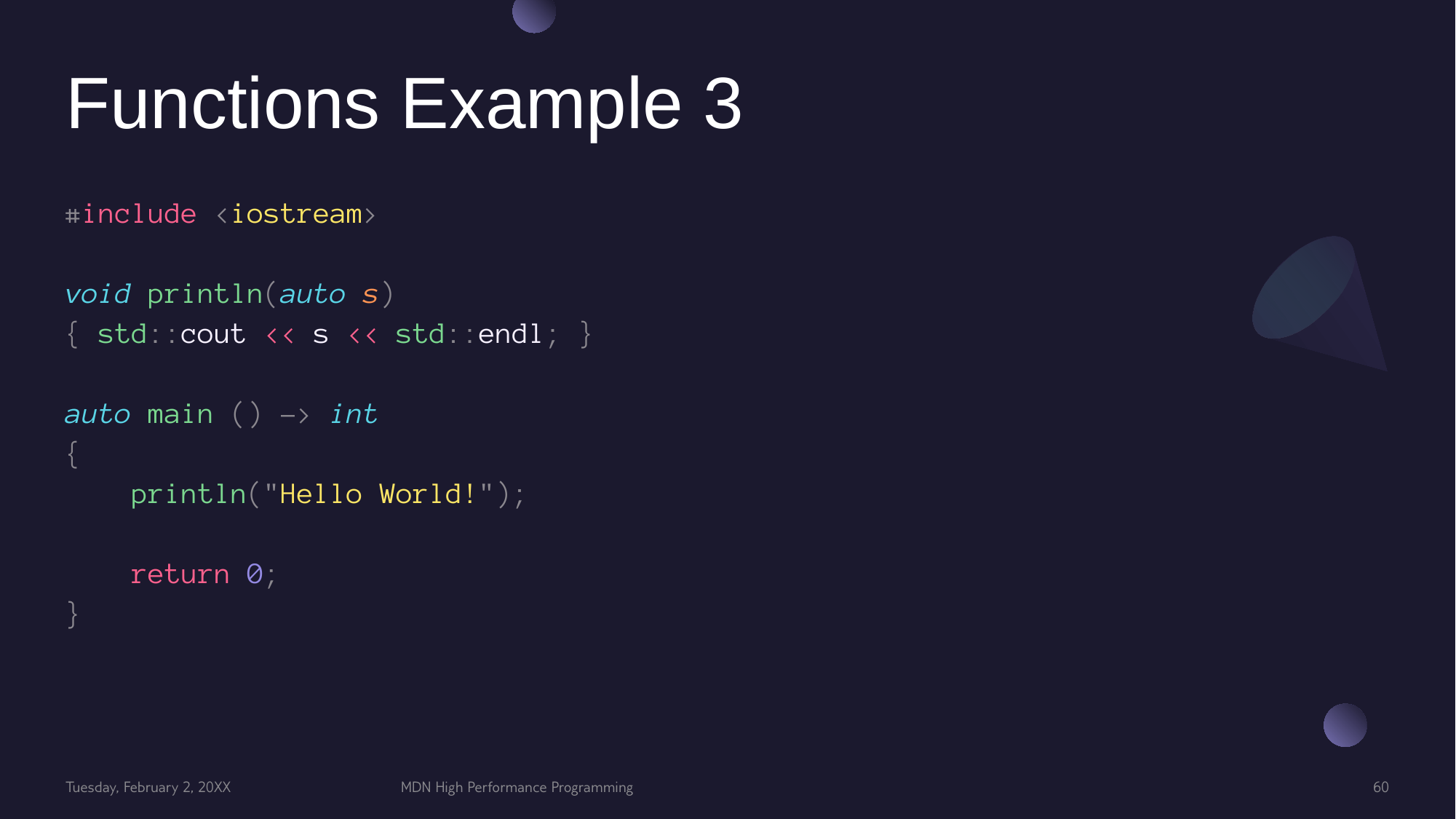

# Functions Example 3
#include <iostream>
void println(auto s)
{ std::cout << s << std::endl; }
auto main () -> int
{
    println("Hello World!");
    return 0;
}

Tuesday, February 2, 20XX
MDN High Performance Programming
60